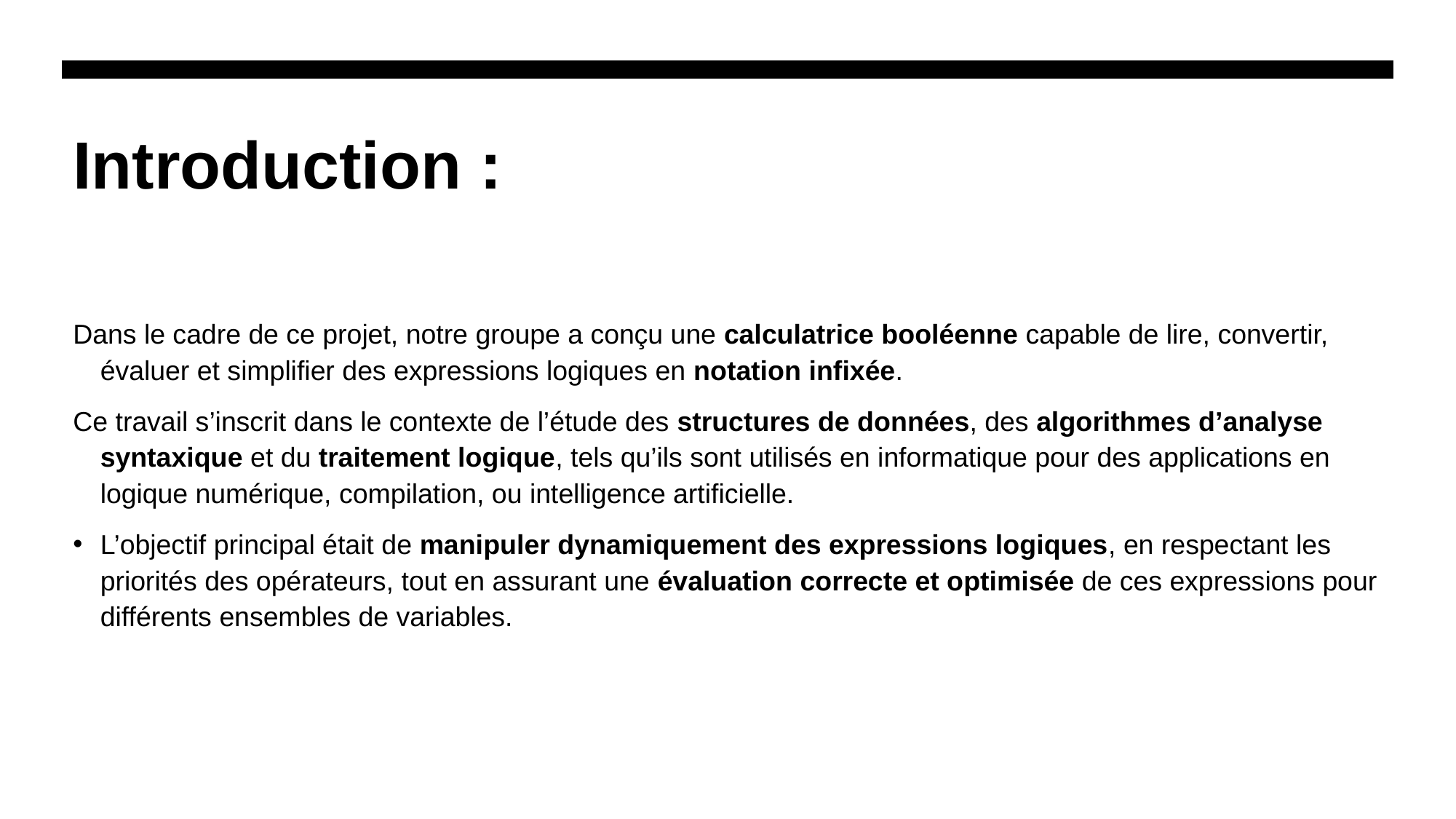

# Introduction :
Dans le cadre de ce projet, notre groupe a conçu une calculatrice booléenne capable de lire, convertir, évaluer et simplifier des expressions logiques en notation infixée.
Ce travail s’inscrit dans le contexte de l’étude des structures de données, des algorithmes d’analyse syntaxique et du traitement logique, tels qu’ils sont utilisés en informatique pour des applications en logique numérique, compilation, ou intelligence artificielle.
L’objectif principal était de manipuler dynamiquement des expressions logiques, en respectant les priorités des opérateurs, tout en assurant une évaluation correcte et optimisée de ces expressions pour différents ensembles de variables.